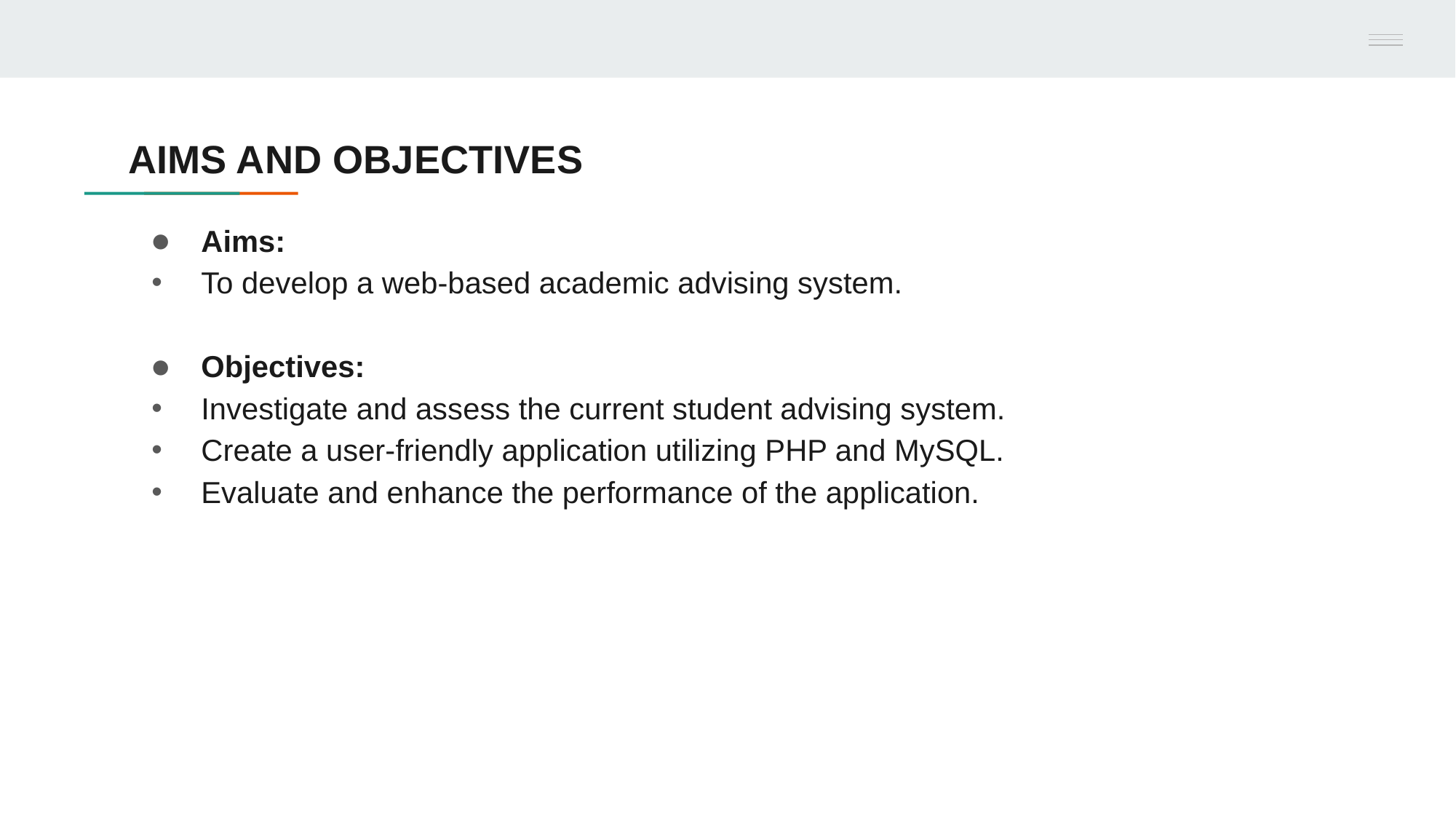

# AIMS AND OBJECTIVES
Aims:
To develop a web-based academic advising system.

Objectives:
Investigate and assess the current student advising system.
Create a user-friendly application utilizing PHP and MySQL.
Evaluate and enhance the performance of the application.
Naomi Usman